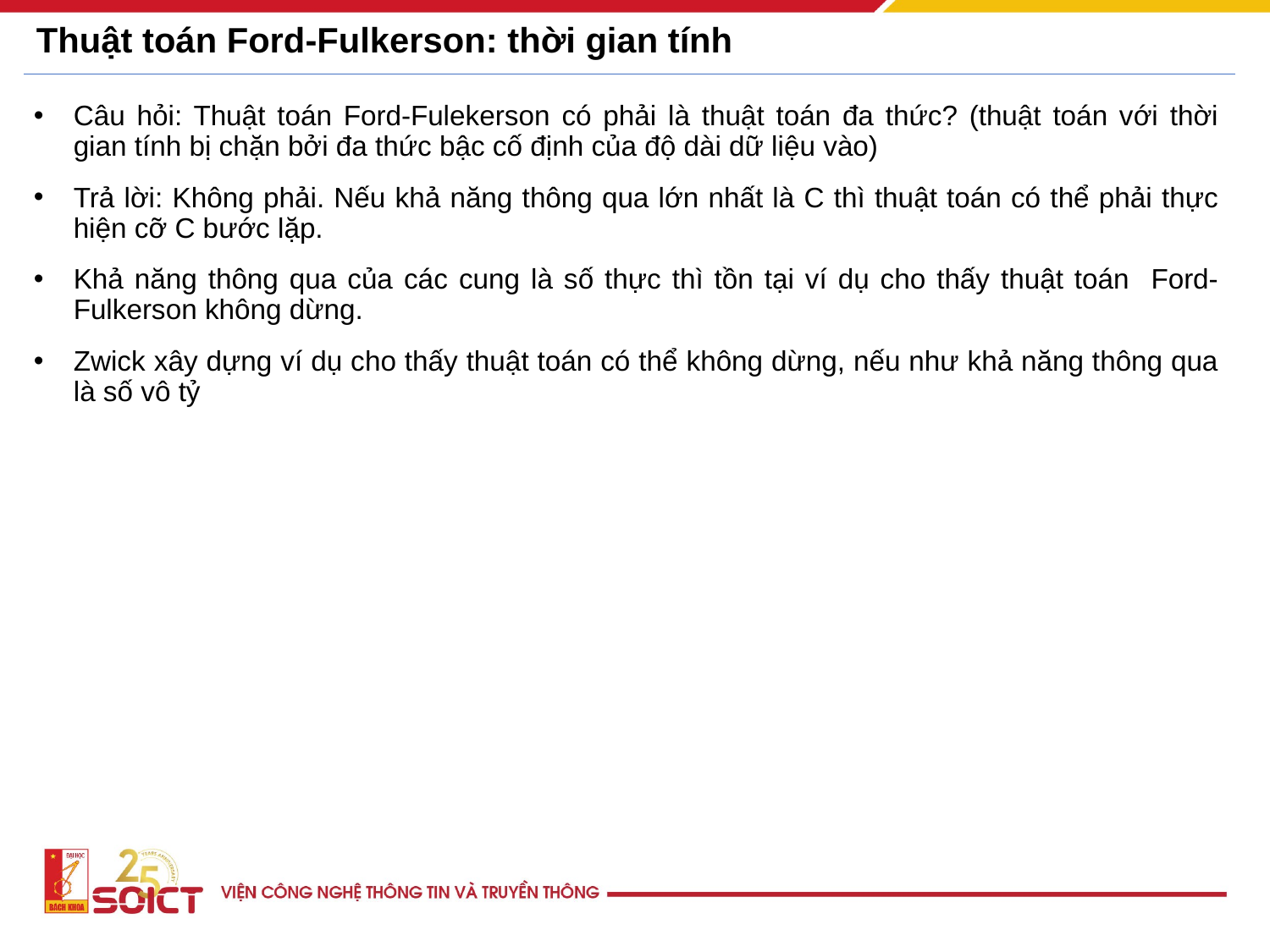

# Thuật toán Ford-Fulkerson: thời gian tính
Câu hỏi: Thuật toán Ford-Fulekerson có phải là thuật toán đa thức? (thuật toán với thời gian tính bị chặn bởi đa thức bậc cố định của độ dài dữ liệu vào)
Trả lời: Không phải. Nếu khả năng thông qua lớn nhất là C thì thuật toán có thể phải thực hiện cỡ C bước lặp.
Khả năng thông qua của các cung là số thực thì tồn tại ví dụ cho thấy thuật toán  Ford-Fulkerson không dừng.
Zwick xây dựng ví dụ cho thấy thuật toán có thể không dừng, nếu như khả năng thông qua là số vô tỷ